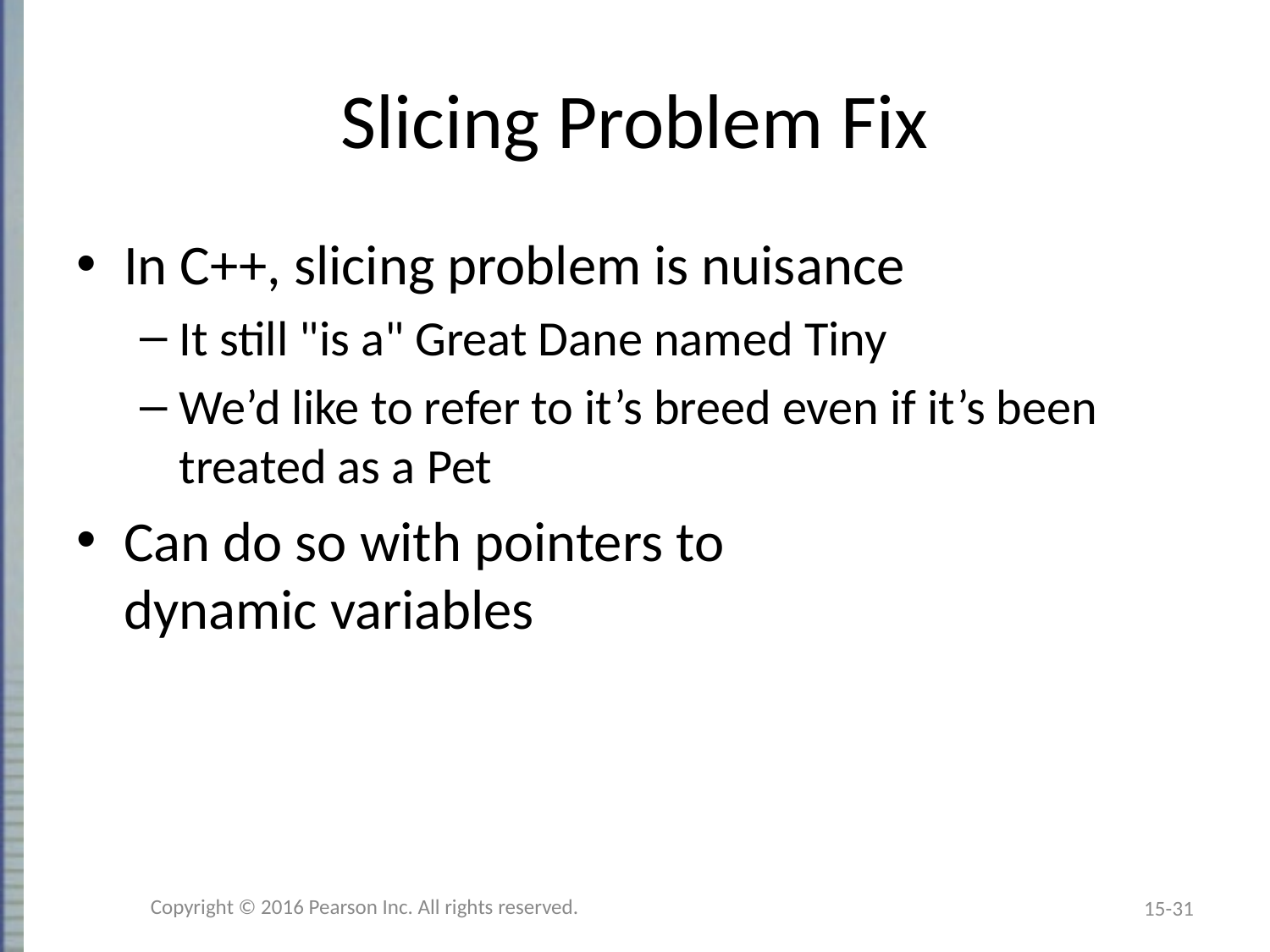

# Slicing Problem Fix
In C++, slicing problem is nuisance
It still "is a" Great Dane named Tiny
We’d like to refer to it’s breed even if it’s been treated as a Pet
Can do so with pointers to
dynamic variables
Copyright © 2016 Pearson Inc. All rights reserved.
15-31